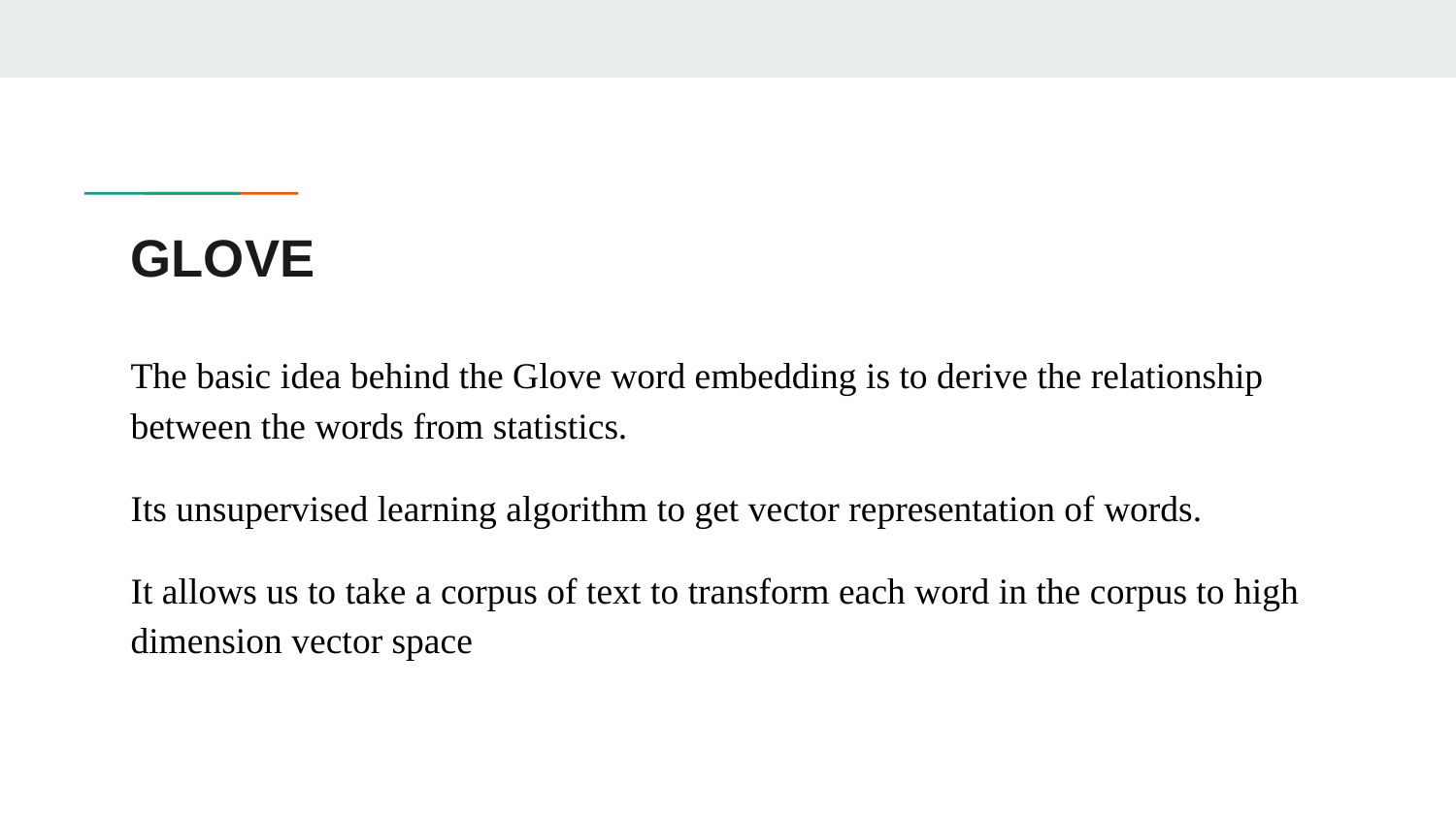

# GLOVE
The basic idea behind the Glove word embedding is to derive the relationship between the words from statistics.
Its unsupervised learning algorithm to get vector representation of words.
It allows us to take a corpus of text to transform each word in the corpus to high dimension vector space